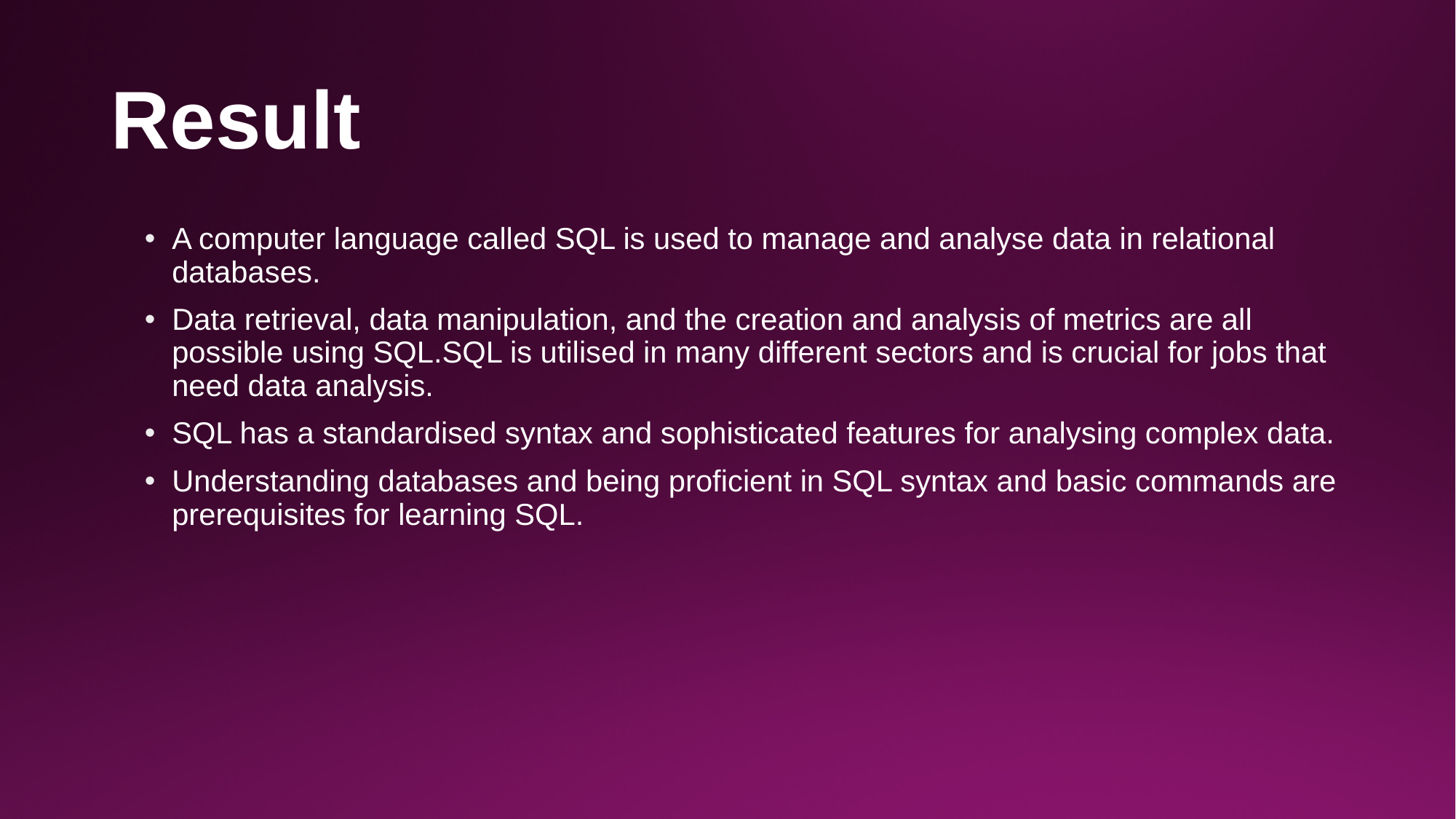

# Result
A computer language called SQL is used to manage and analyse data in relational databases.
Data retrieval, data manipulation, and the creation and analysis of metrics are all possible using SQL.SQL is utilised in many different sectors and is crucial for jobs that need data analysis.
SQL has a standardised syntax and sophisticated features for analysing complex data.
Understanding databases and being proficient in SQL syntax and basic commands are prerequisites for learning SQL.